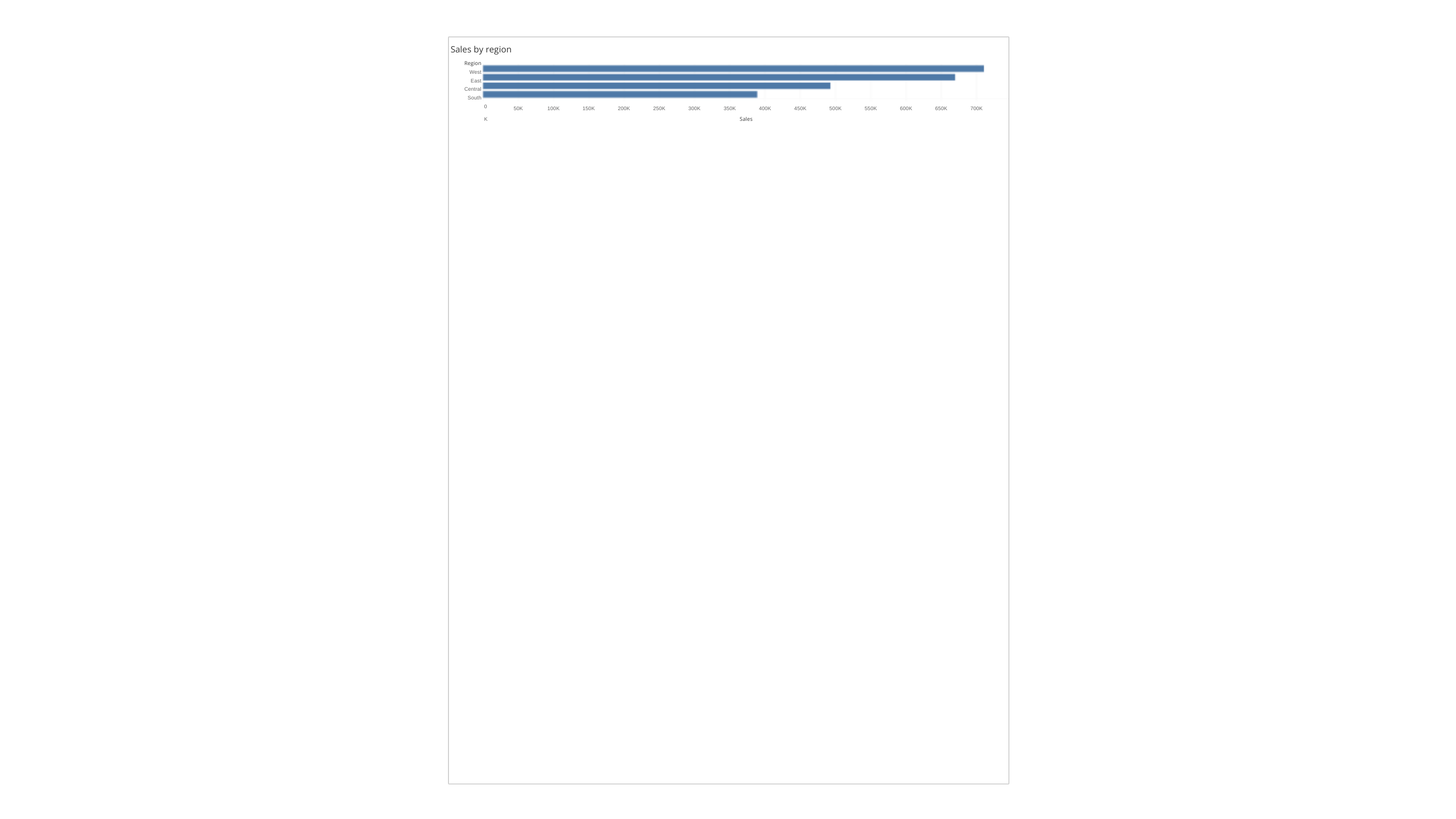

Sales by region

Region
West East Central South

0K

50K

100K

150K

200K

250K

300K

350K

400K

450K

500K

550K

600K

650K

700K

Sales